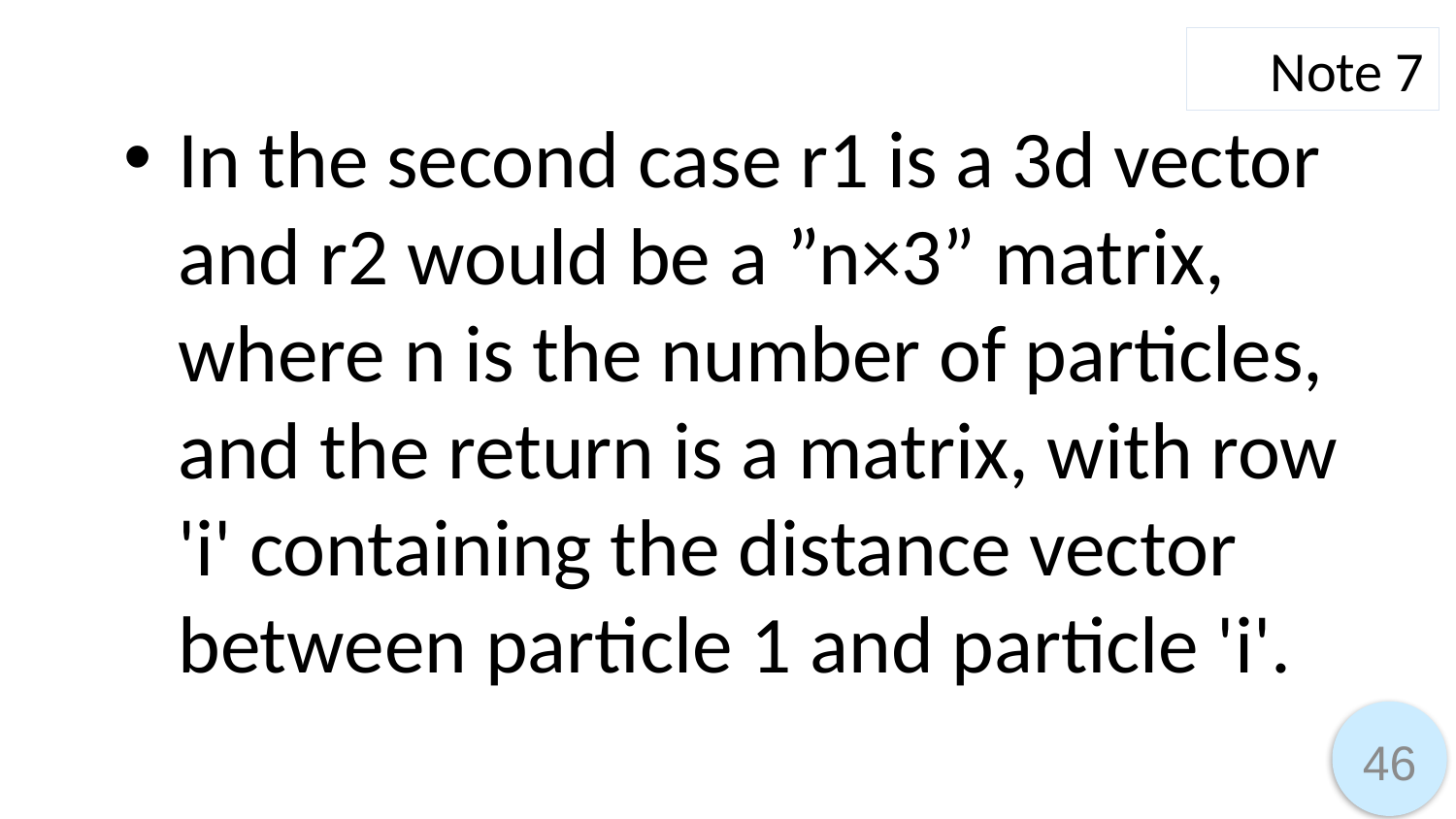

Note 7
In the second case r1 is a 3d vector and r2 would be a ”n×3” matrix, where n is the number of particles, and the return is a matrix, with row 'i' containing the distance vector between particle 1 and particle 'i'.
46